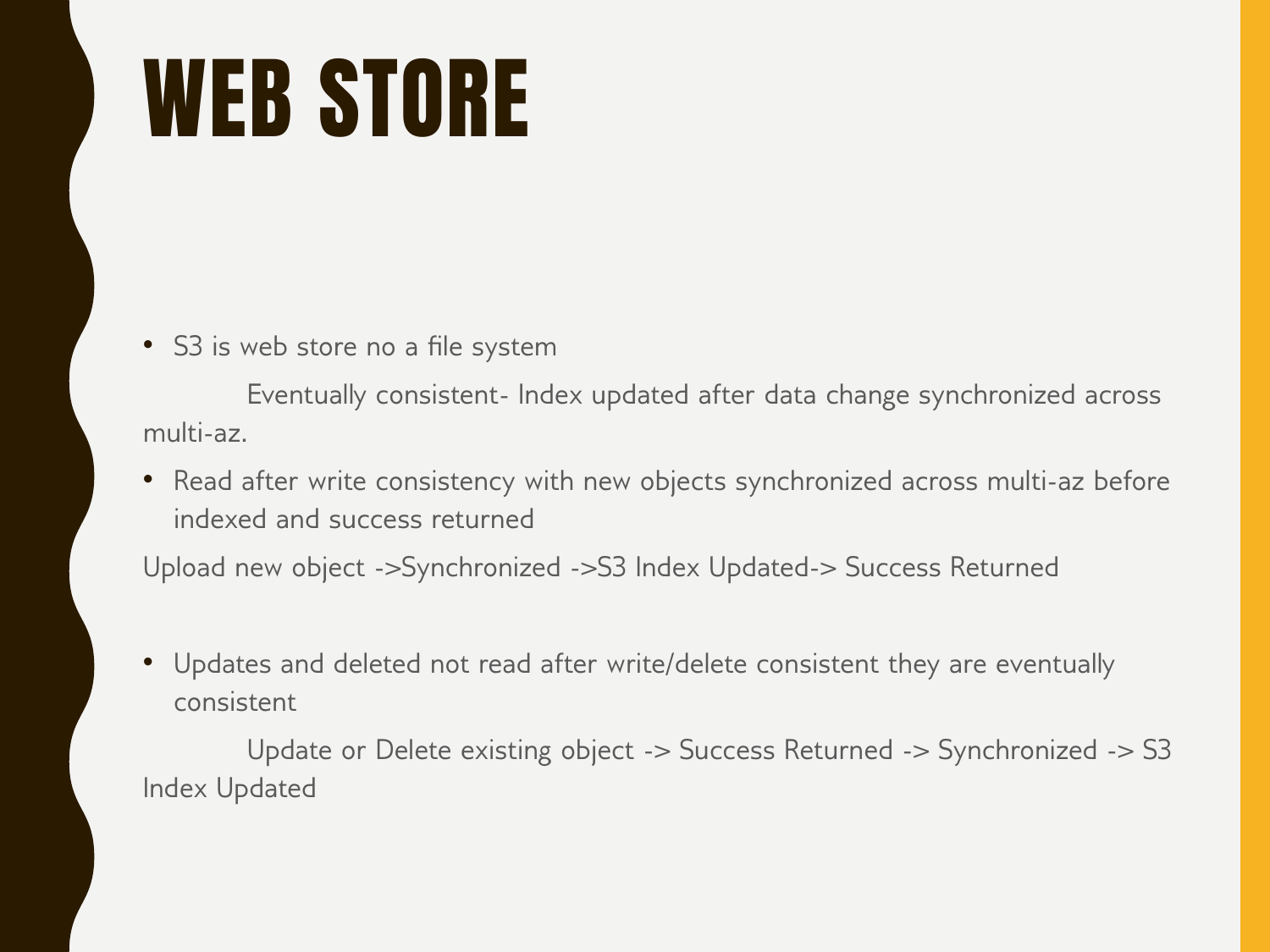

# Web Store
S3 is web store no a file system
	Eventually consistent- Index updated after data change synchronized across multi-az.
Read after write consistency with new objects synchronized across multi-az before indexed and success returned
Upload new object ->Synchronized ->S3 Index Updated-> Success Returned

Updates and deleted not read after write/delete consistent they are eventually consistent
	Update or Delete existing object -> Success Returned -> Synchronized -> S3 Index Updated